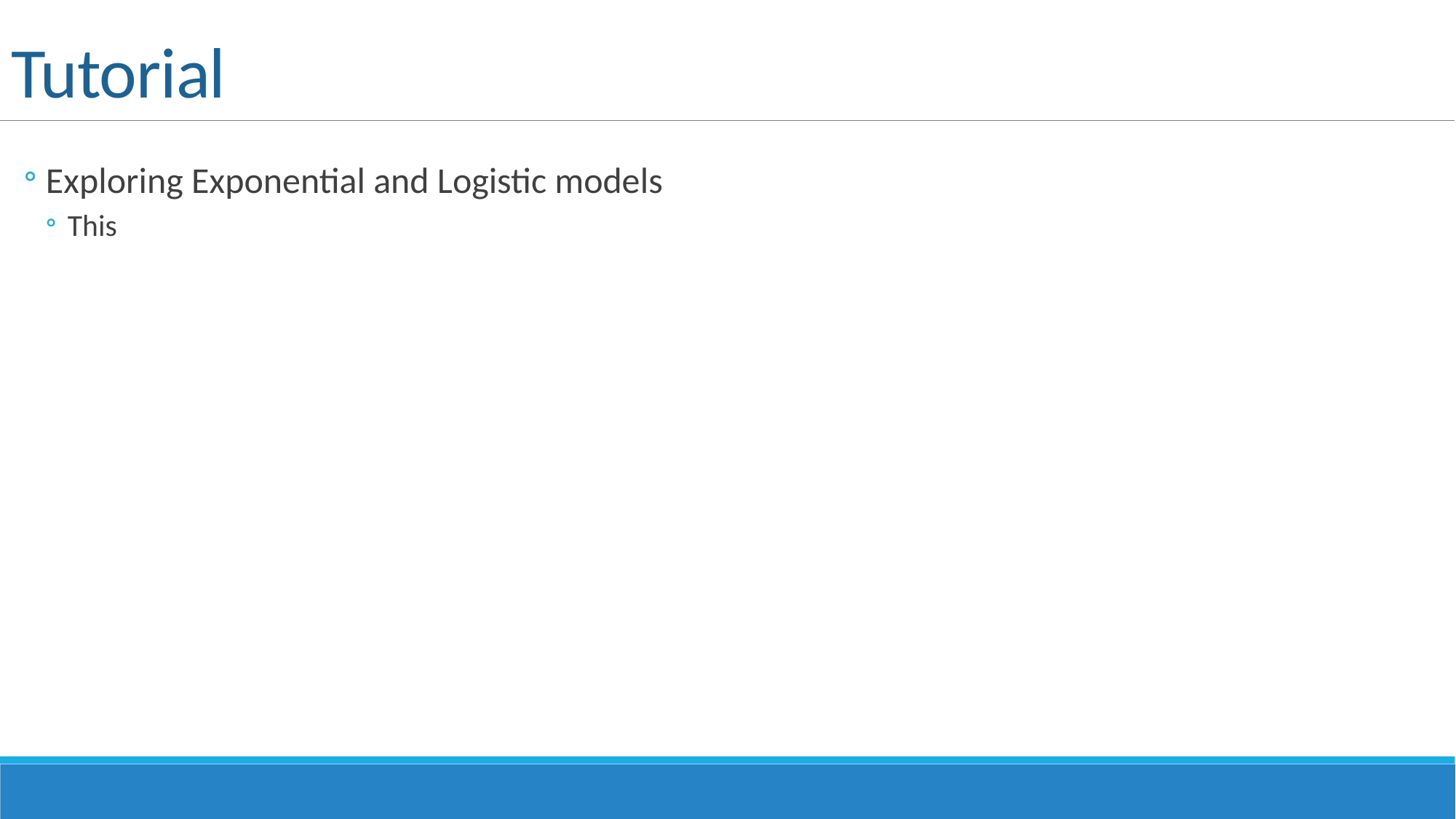

# Tutorial
Exploring Exponential and Logistic models
This